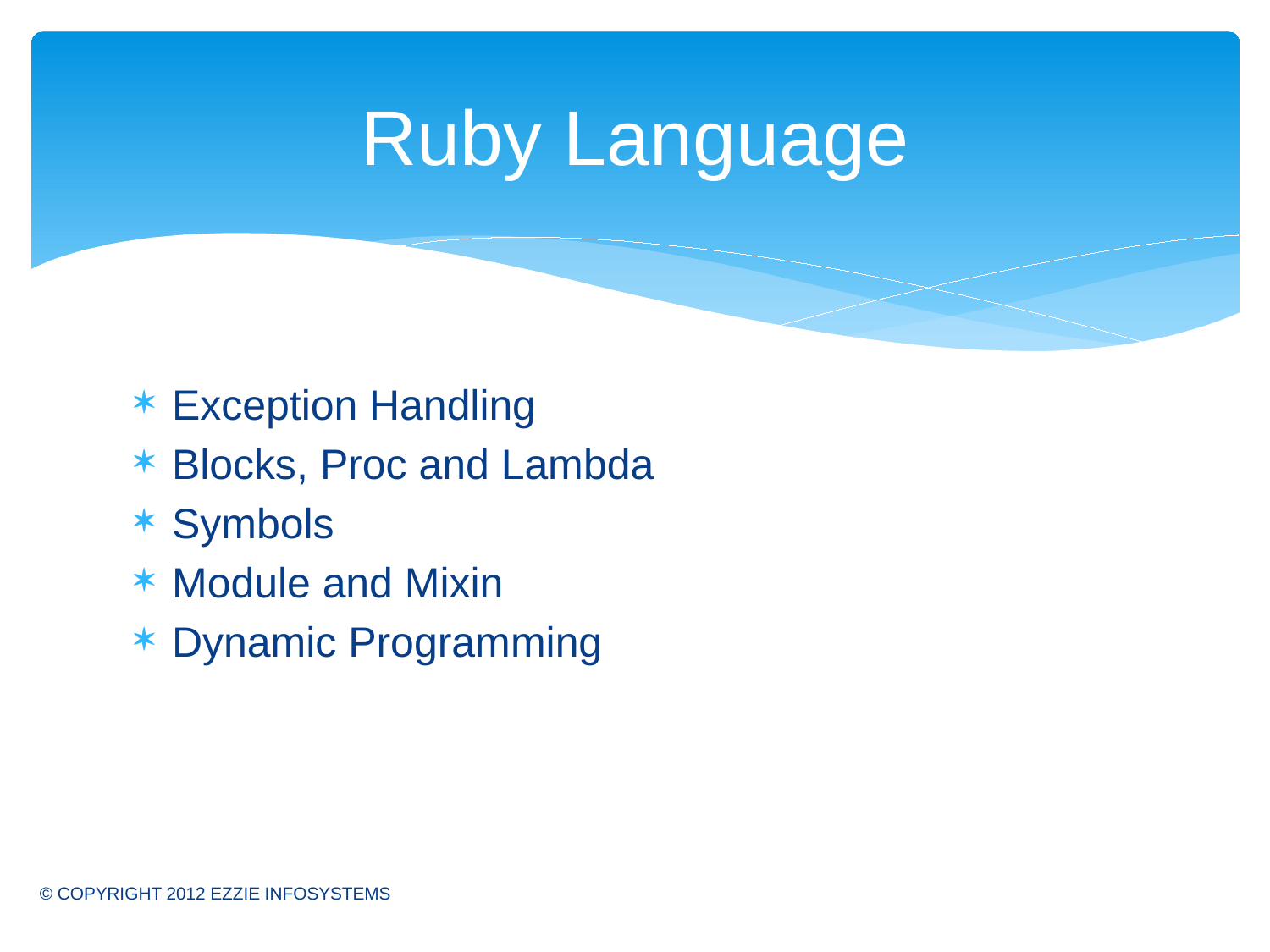

# Ruby Language
Exception Handling
Blocks, Proc and Lambda
Symbols
Module and Mixin
Dynamic Programming

© COPYRIGHT 2012 EZZIE INFOSYSTEMS